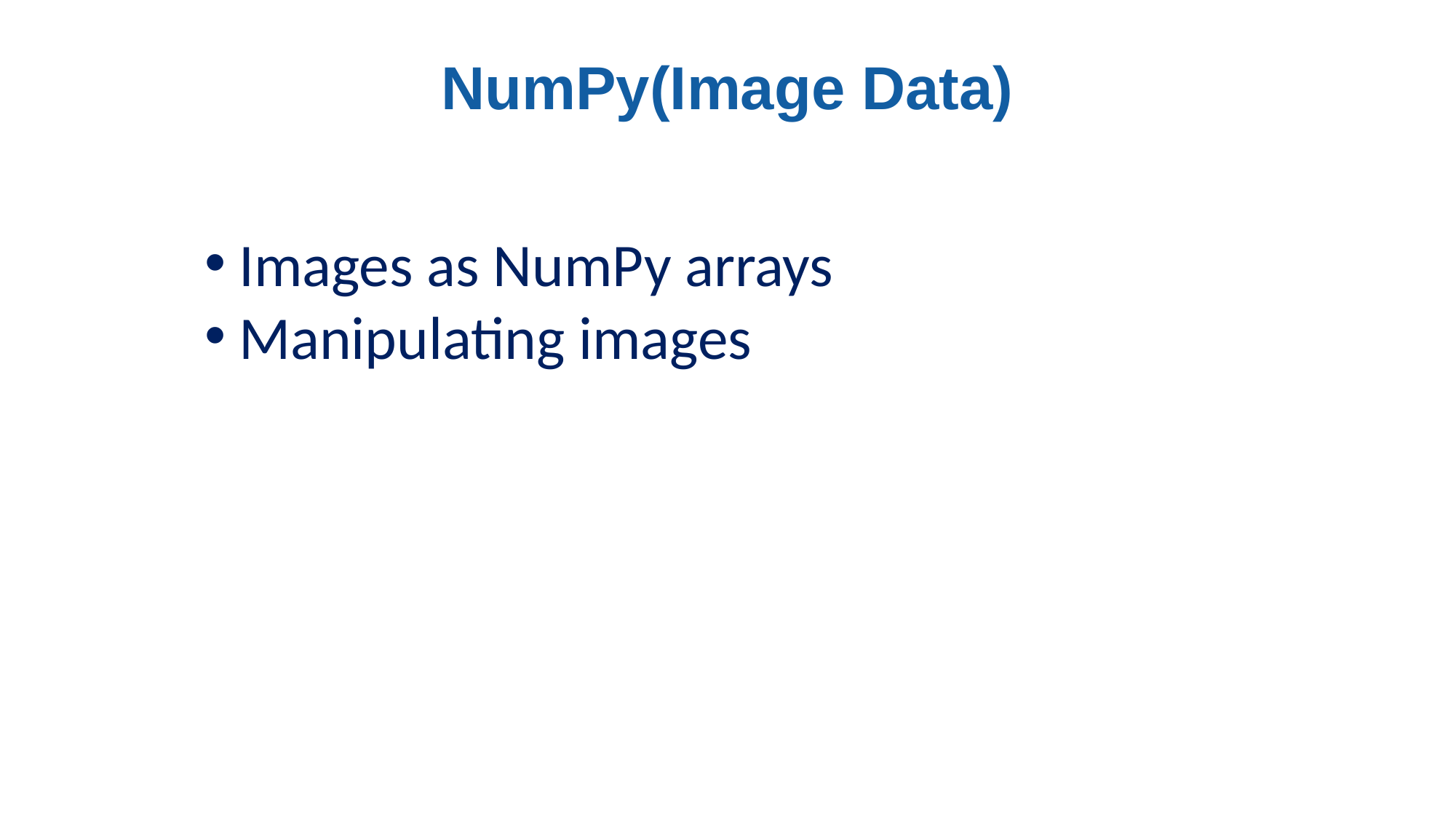

# NumPy(Image Data)
Images as NumPy arrays
Manipulating images